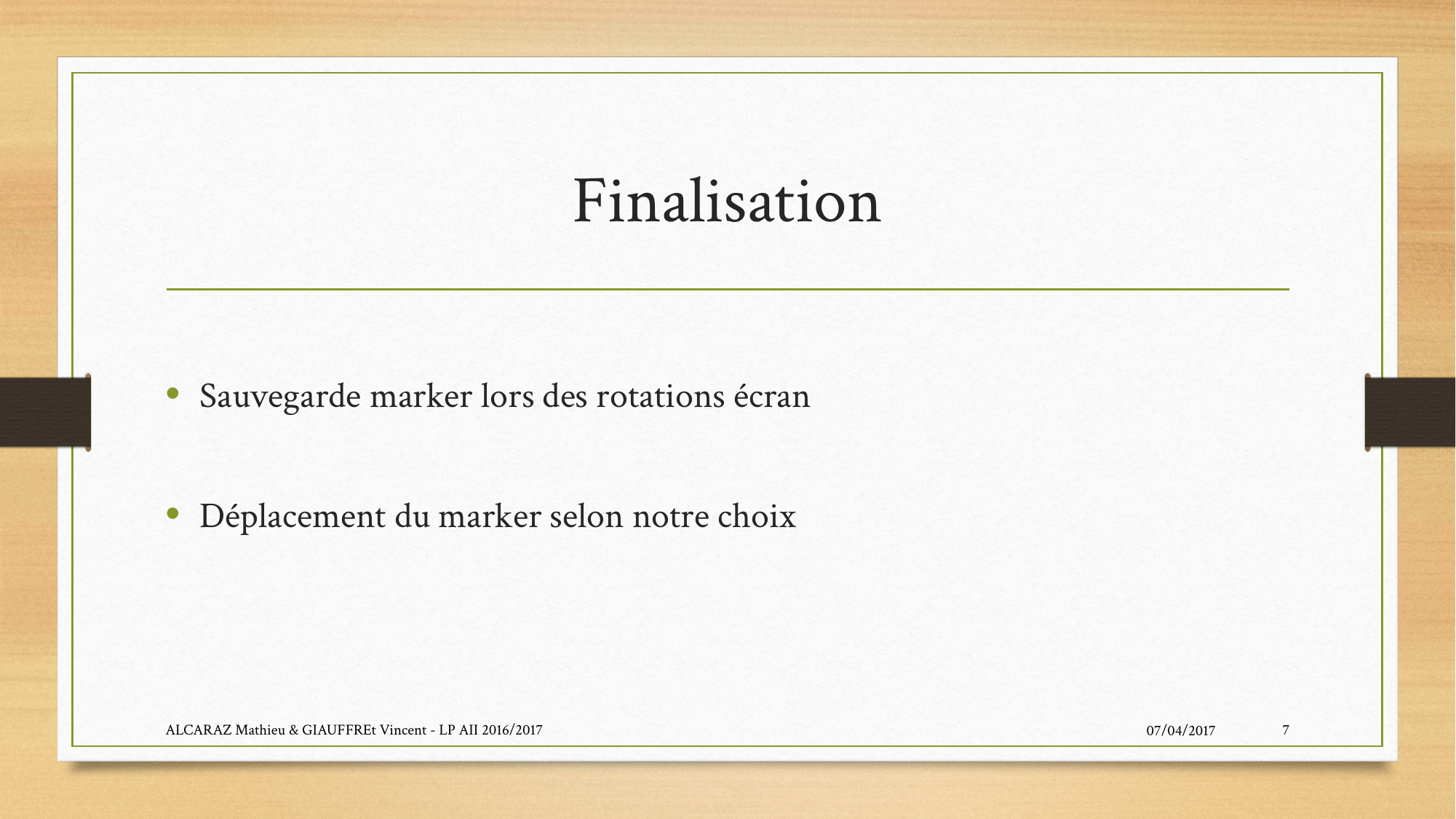

# Finalisation

Sauvegarde marker lors des rotations écran

Déplacement du marker selon notre choix
ALCARAZ Mathieu & GIAUFFREt Vincent - LP AII 2016/2017
07/04/2017
7